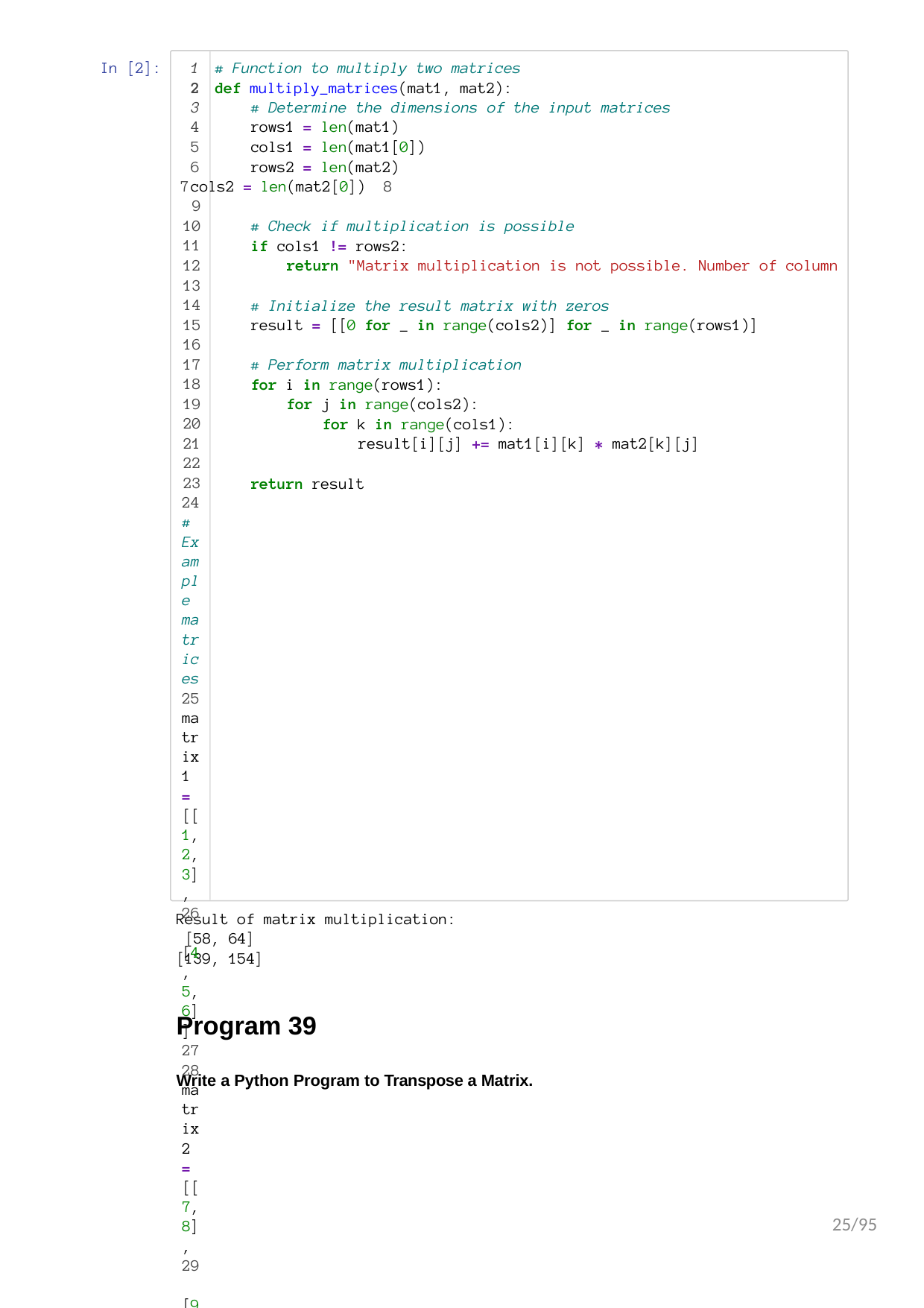

In [2]:
# Function to multiply two matrices
def multiply_matrices(mat1, mat2):
# Determine the dimensions of the input matrices
rows1 = len(mat1)
cols1 = len(mat1[0])
rows2 = len(mat2)
cols2 = len(mat2[0])  8
9
10
11
12
13
14
15
16
17
18
19
20
21
22
23
24 # Example matrices
25 matrix1 = [[1, 2, 3],
26	[4, 5, 6]]
27
28 matrix2 = [[7, 8],
29	[9, 10],
30	[11, 12]]
31
# Multiply the matrices
result_matrix = multiply_matrices(matrix1, matrix2)  34
# Display the result
if isinstance(result_matrix, str):
print(result_matrix)
else:
print("Result of matrix multiplication:")
for row in result_matrix:
print(row)
# Check if multiplication is possible
if cols1 != rows2:
return "Matrix multiplication is not possible. Number of column
# Initialize the result matrix with zeros
result = [[0 for _ in range(cols2)] for _ in range(rows1)]
# Perform matrix multiplication
for i in range(rows1):
for j in range(cols2):
for k in range(cols1):
result[i][j] += mat1[i][k] * mat2[k][j]
return result
Result of matrix multiplication:  [58, 64]
[139, 154]
Program 39
Write a Python Program to Transpose a Matrix.
25/95